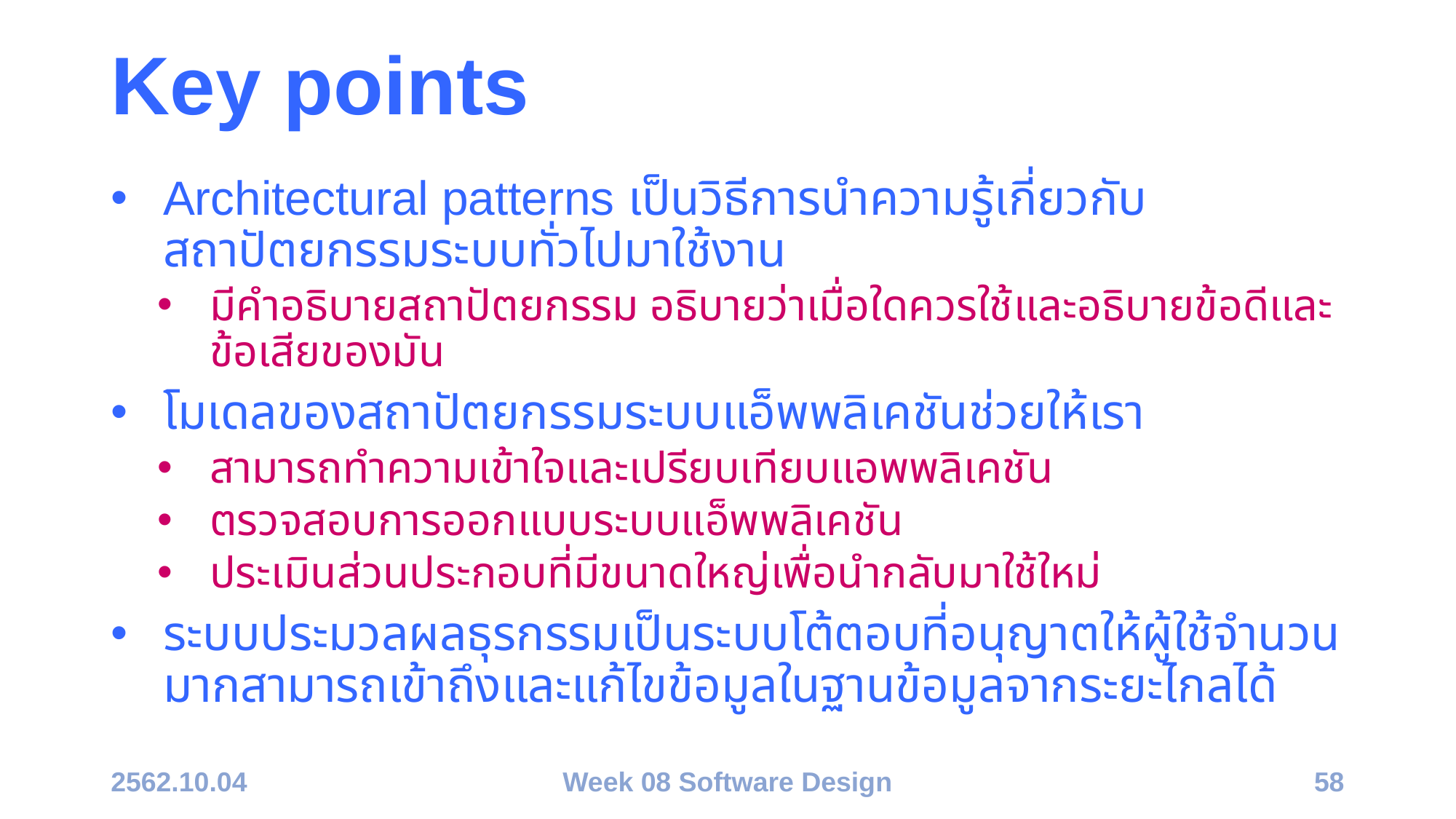

# Key points
Architectural patterns เป็นวิธีการนำความรู้เกี่ยวกับสถาปัตยกรรมระบบทั่วไปมาใช้งาน
มีคำอธิบายสถาปัตยกรรม อธิบายว่าเมื่อใดควรใช้และอธิบายข้อดีและข้อเสียของมัน
โมเดลของสถาปัตยกรรมระบบแอ็พพลิเคชันช่วยให้เรา
สามารถทำความเข้าใจและเปรียบเทียบแอพพลิเคชัน
ตรวจสอบการออกแบบระบบแอ็พพลิเคชัน
ประเมินส่วนประกอบที่มีขนาดใหญ่เพื่อนำกลับมาใช้ใหม่
ระบบประมวลผลธุรกรรมเป็นระบบโต้ตอบที่อนุญาตให้ผู้ใช้จำนวนมากสามารถเข้าถึงและแก้ไขข้อมูลในฐานข้อมูลจากระยะไกลได้
2562.10.04
Week 08 Software Design
58